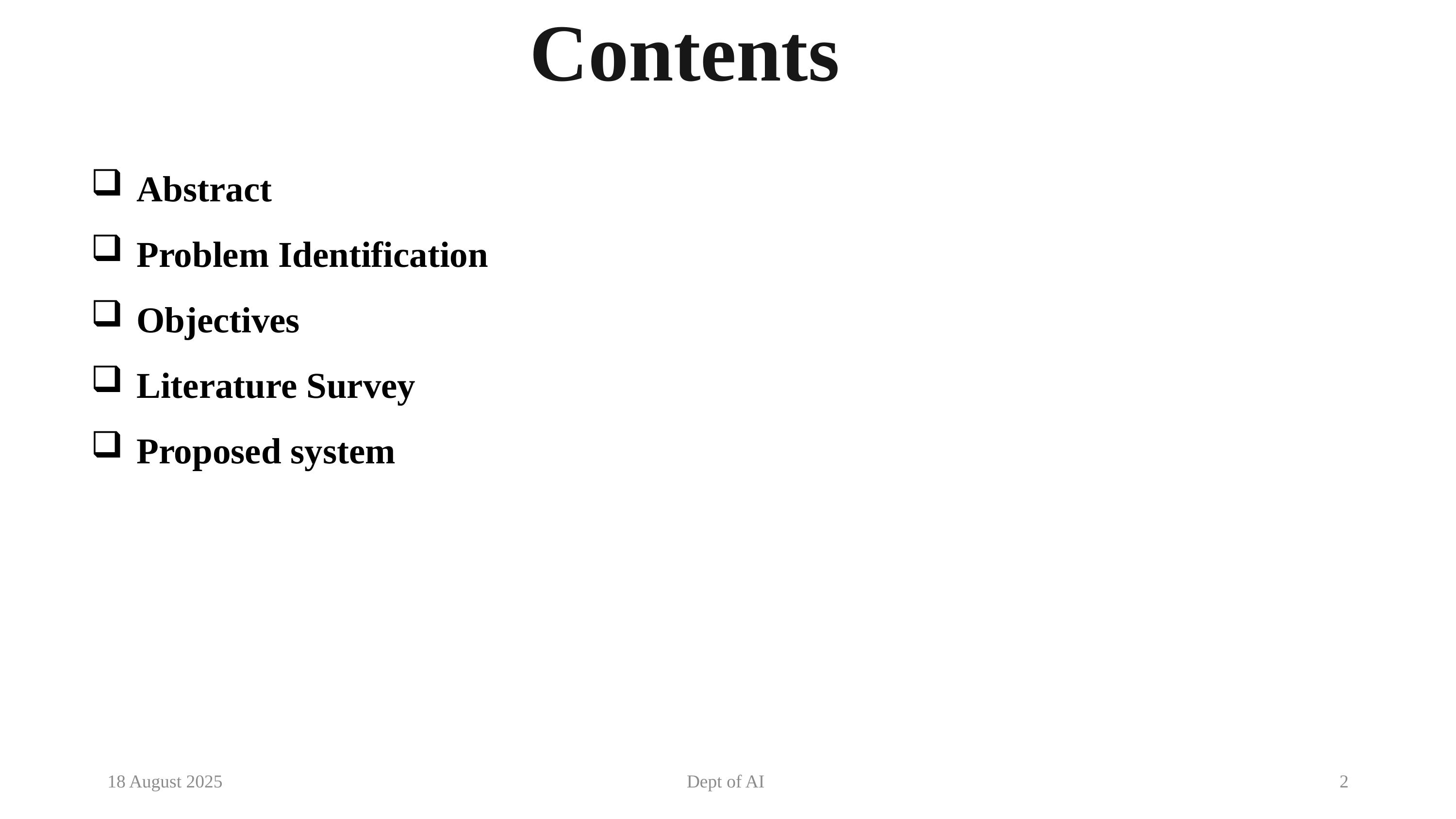

# Contents
Abstract
Problem Identification
Objectives
Literature Survey
Proposed system

18 August 2025
Dept of AI
2